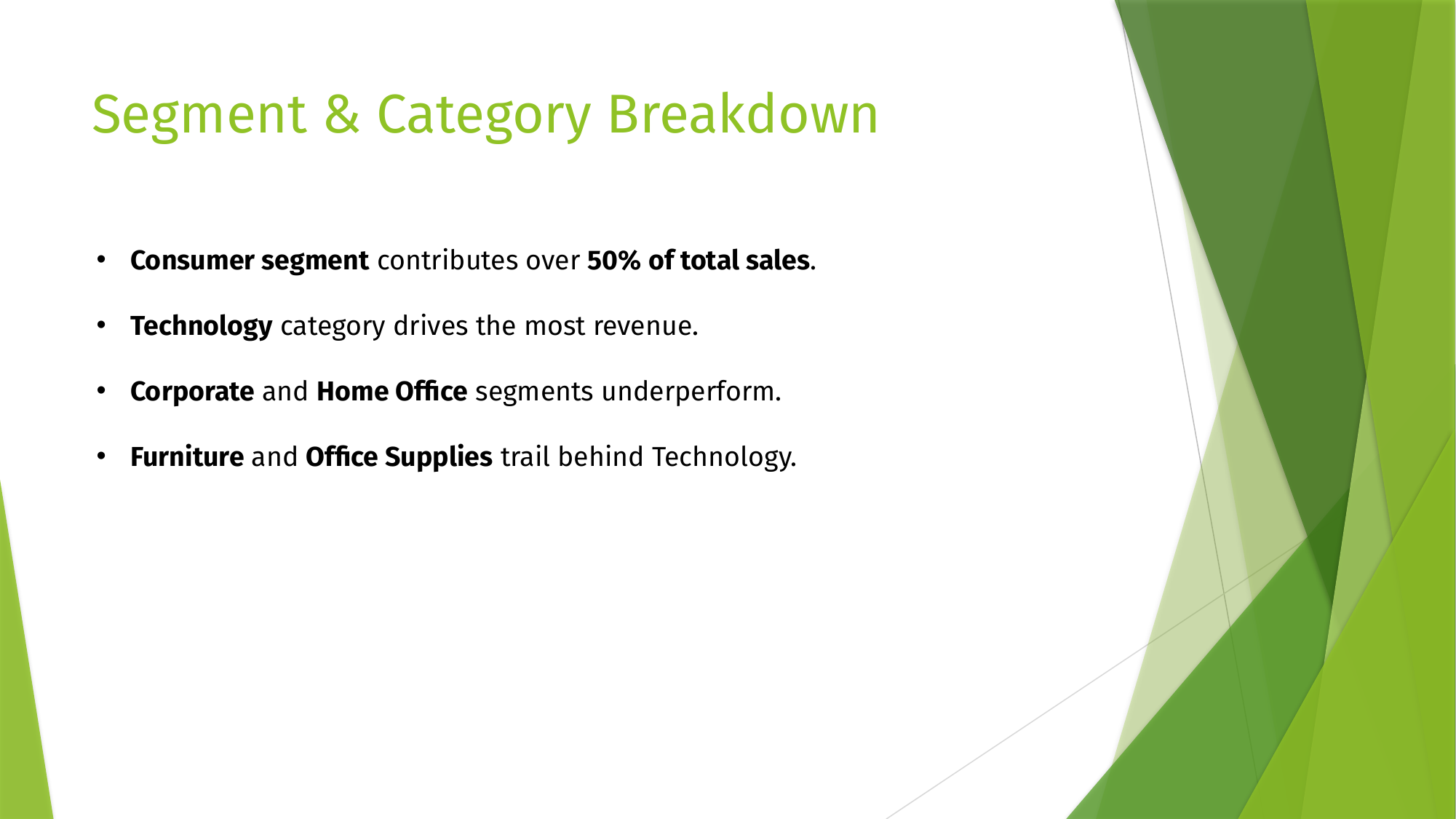

# Segment & Category Breakdown
Consumer segment contributes over 50% of total sales.
Technology category drives the most revenue.
Corporate and Home Office segments underperform.
Furniture and Office Supplies trail behind Technology.